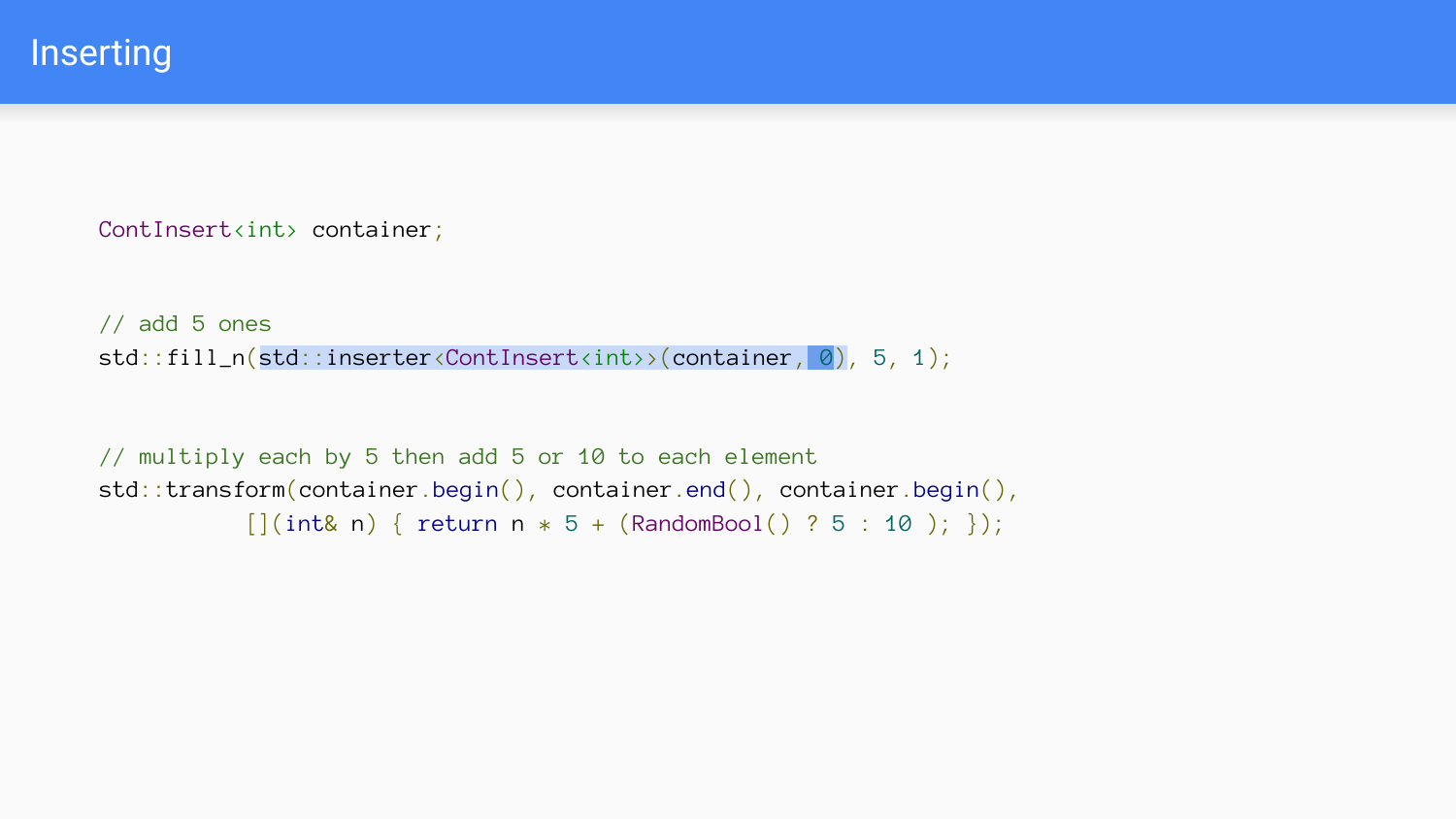

# Inserting
ContInsert<int> container;
// add 5 ones
std::fill_n(std::inserter<ContInsert<int>>(container, 0), 5, 1);
// multiply each by 5 then add 5 or 10 to each element
std::transform(container.begin(), container.end(), container.begin(),
	[](int& n) { return n * 5 + (RandomBool() ? 5 : 10 ); });